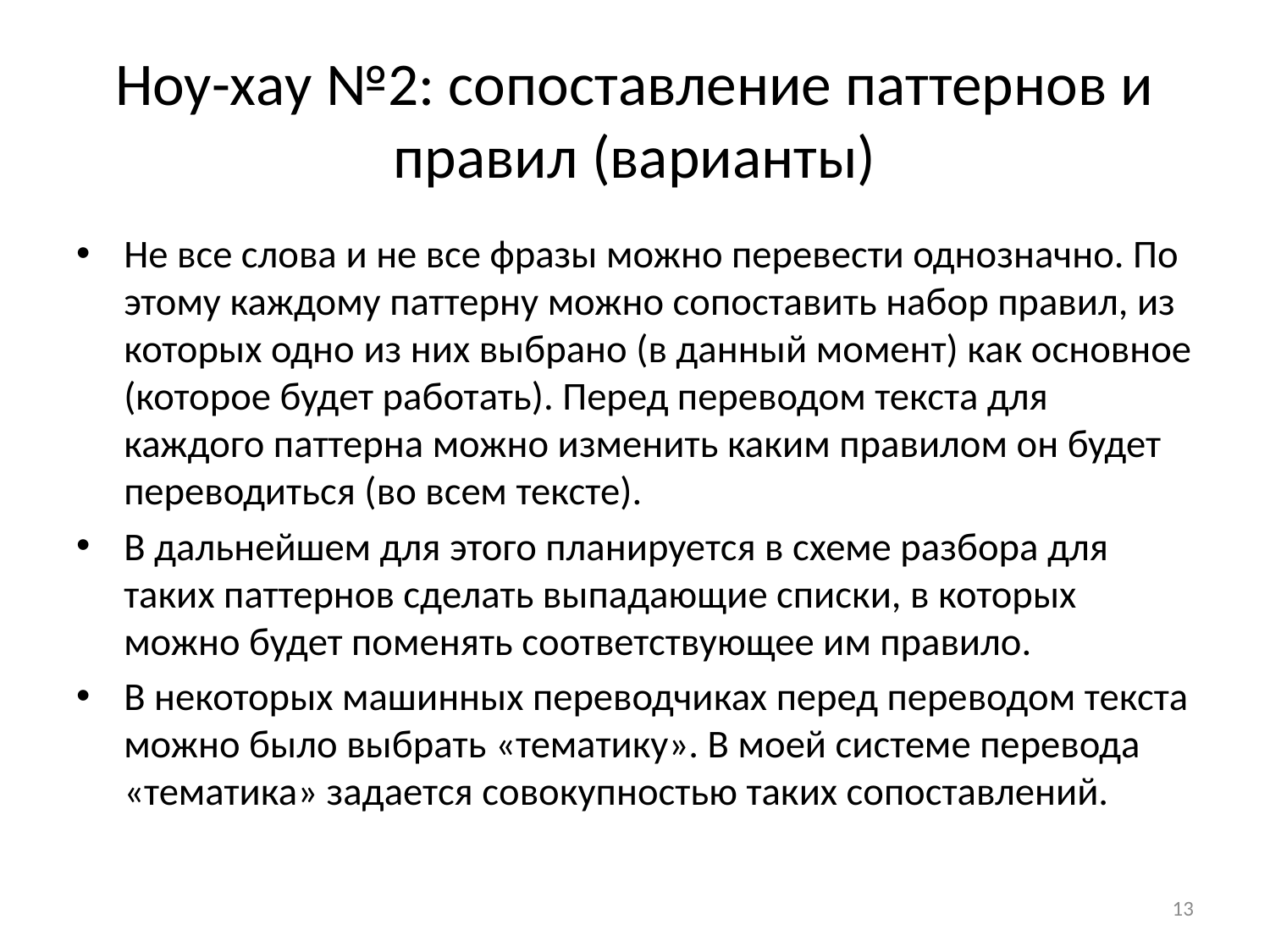

# Ноу-хау №2: сопоставление паттернов и правил (варианты)
Не все слова и не все фразы можно перевести однозначно. По этому каждому паттерну можно сопоставить набор правил, из которых одно из них выбрано (в данный момент) как основное (которое будет работать). Перед переводом текста для каждого паттерна можно изменить каким правилом он будет переводиться (во всем тексте).
В дальнейшем для этого планируется в схеме разбора для таких паттернов сделать выпадающие списки, в которых можно будет поменять соответствующее им правило.
В некоторых машинных переводчиках перед переводом текста можно было выбрать «тематику». В моей системе перевода «тематика» задается совокупностью таких сопоставлений.
13